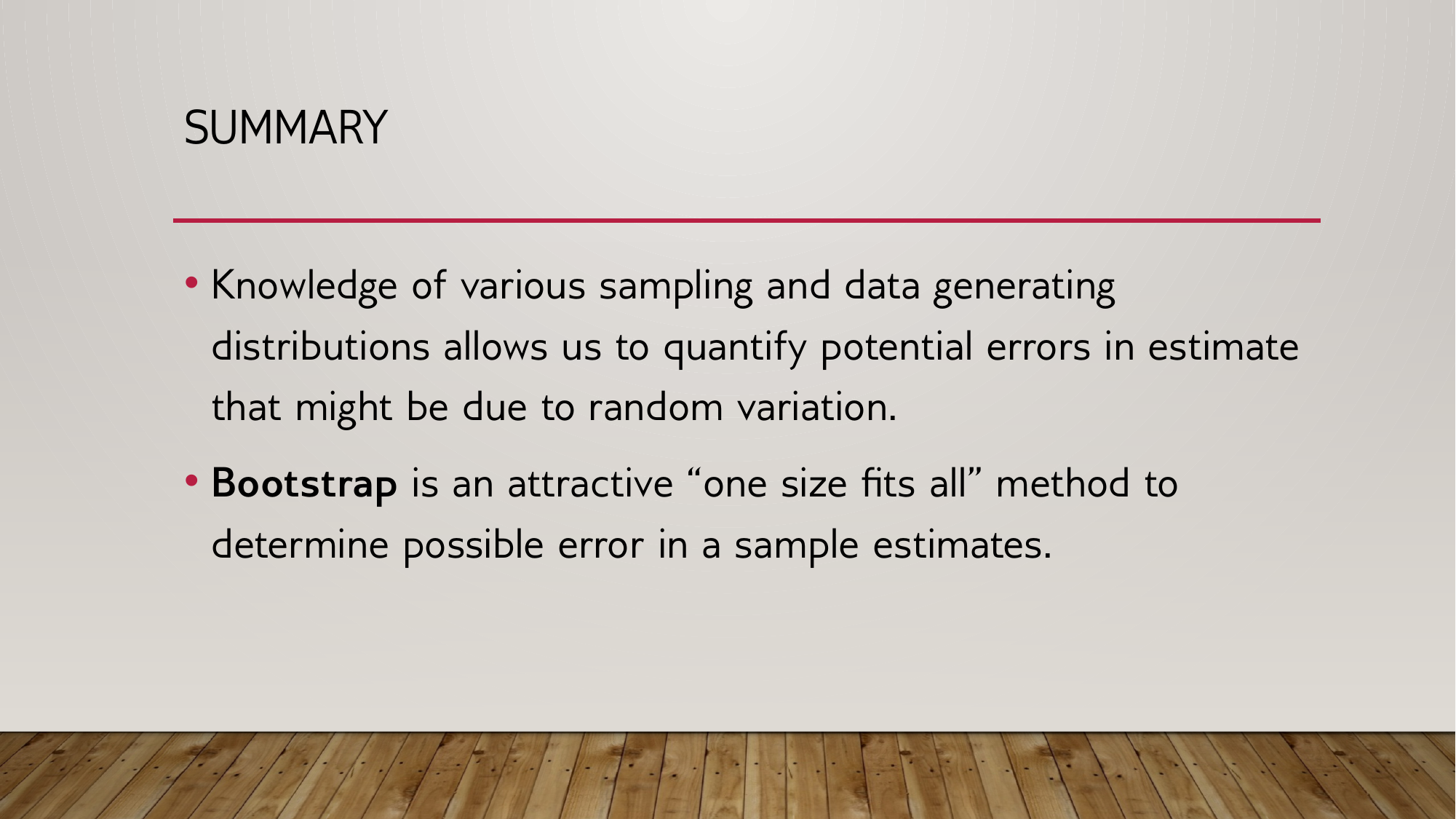

# Summary
Knowledge of various sampling and data generating distributions allows us to quantify potential errors in estimate that might be due to random variation.
Bootstrap is an attractive “one size fits all” method to determine possible error in a sample estimates.